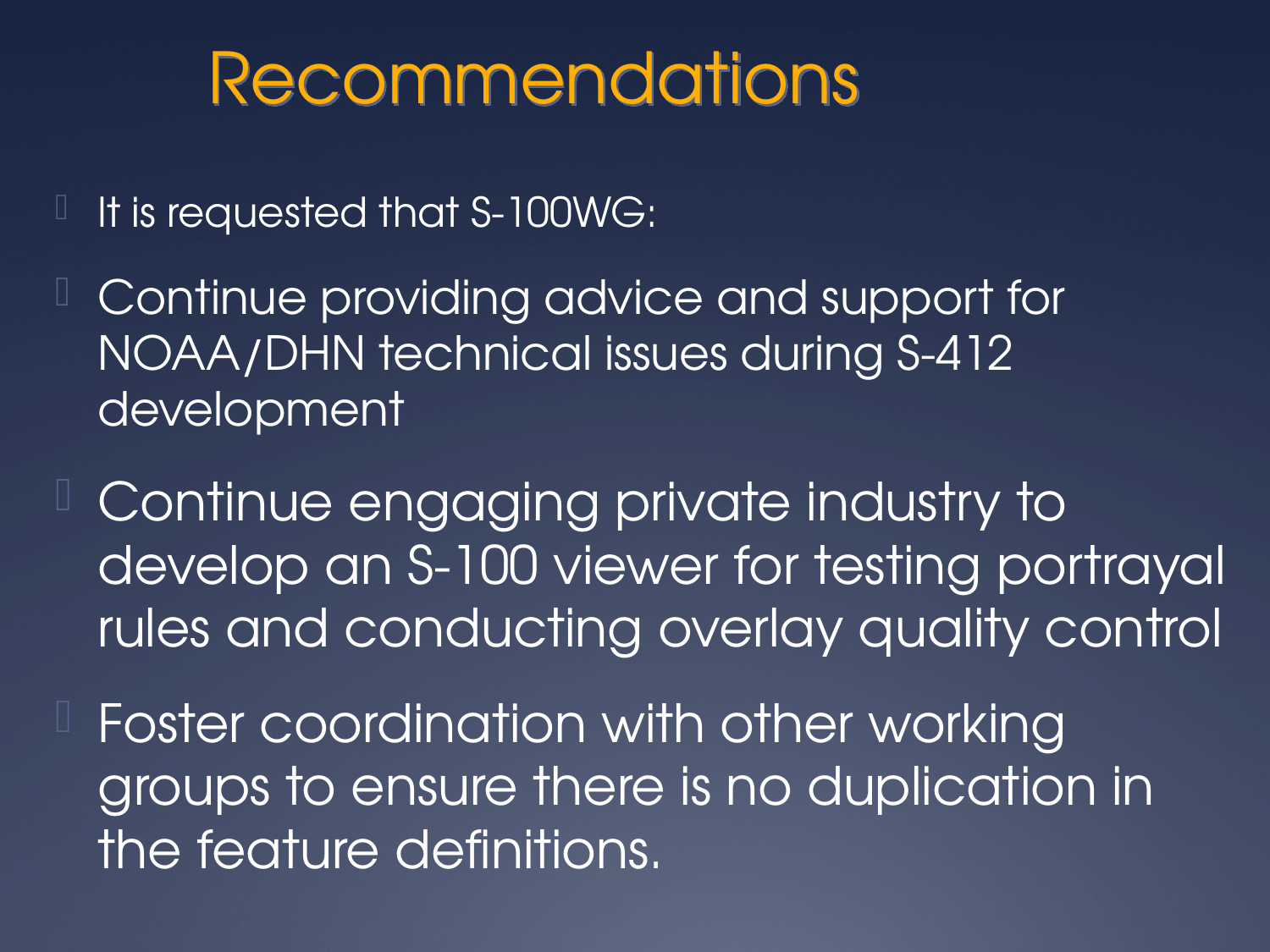

# Recommendations
It is requested that S-100WG:
Continue providing advice and support for NOAA/DHN technical issues during S-412 development
Continue engaging private industry to develop an S-100 viewer for testing portrayal rules and conducting overlay quality control
Foster coordination with other working groups to ensure there is no duplication in the feature definitions.